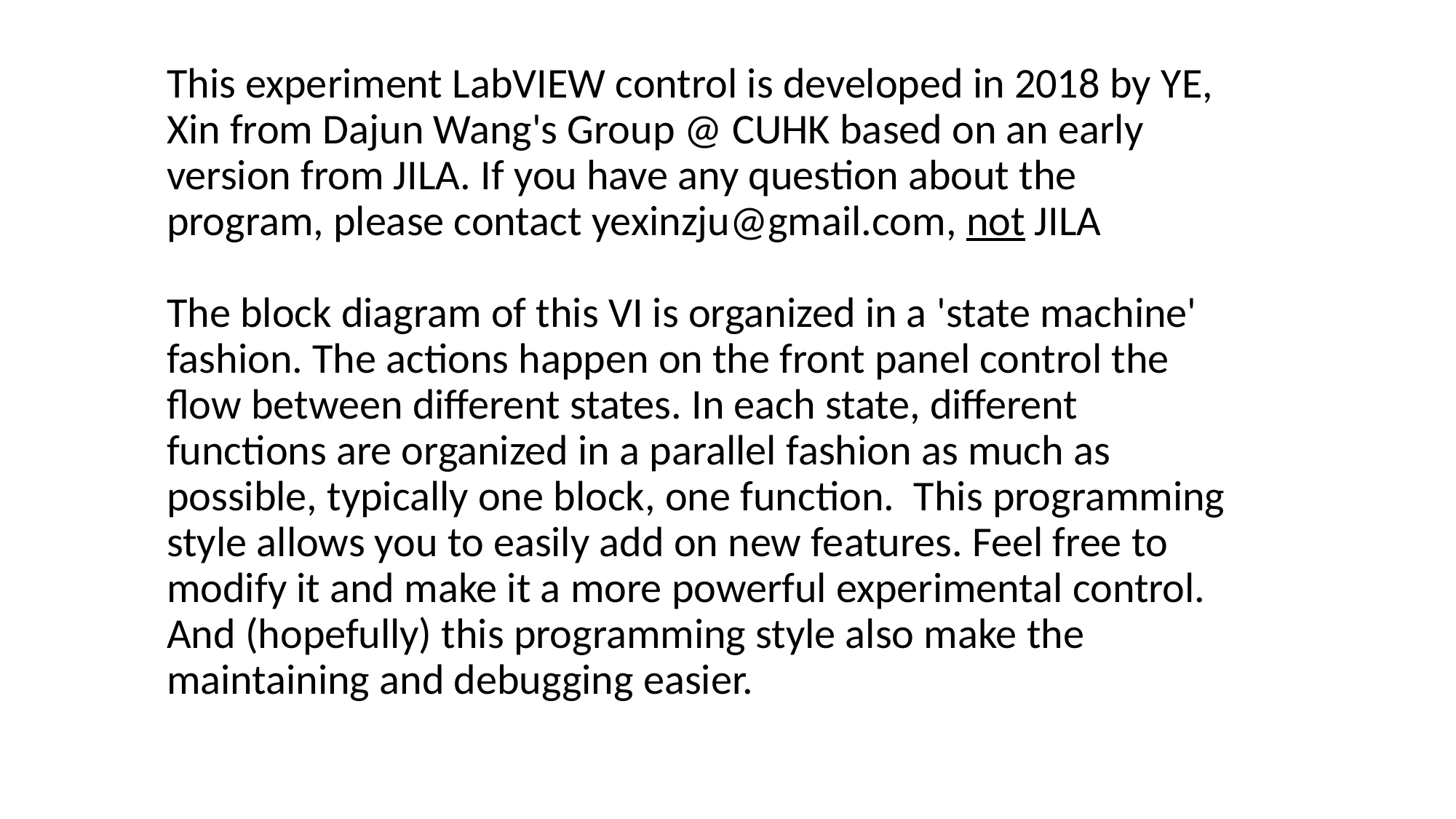

# This experiment LabVIEW control is developed in 2018 by YE, Xin from Dajun Wang's Group @ CUHK based on an early version from JILA. If you have any question about the program, please contact yexinzju@gmail.com, not JILA The block diagram of this VI is organized in a 'state machine' fashion. The actions happen on the front panel control the flow between different states. In each state, different functions are organized in a parallel fashion as much as possible, typically one block, one function.  This programming style allows you to easily add on new features. Feel free to modify it and make it a more powerful experimental control. And (hopefully) this programming style also make the maintaining and debugging easier.